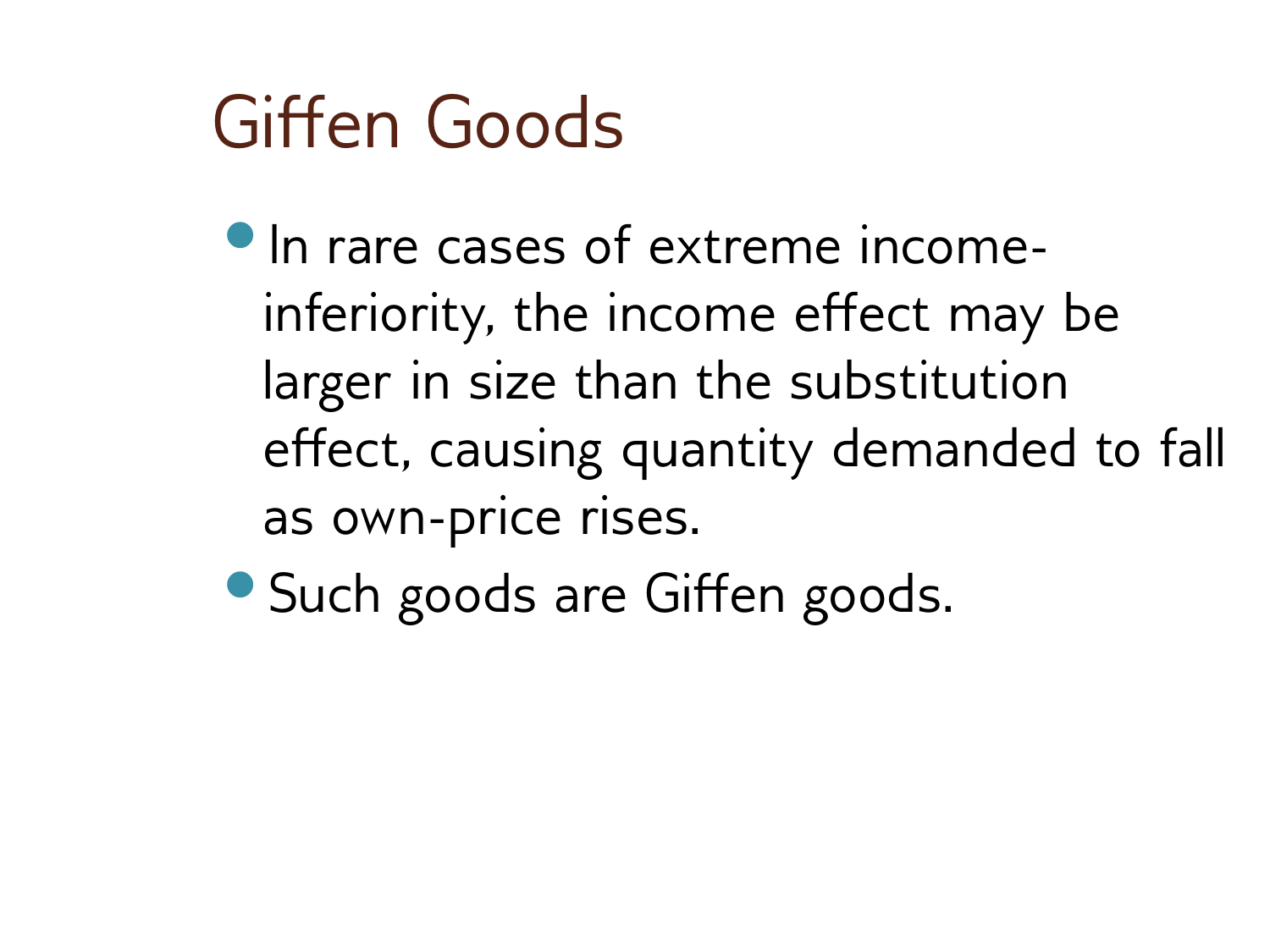

# Giffen Goods
In rare cases of extreme income-inferiority, the income effect may be larger in size than the substitution effect, causing quantity demanded to fall as own-price rises.
Such goods are Giffen goods.